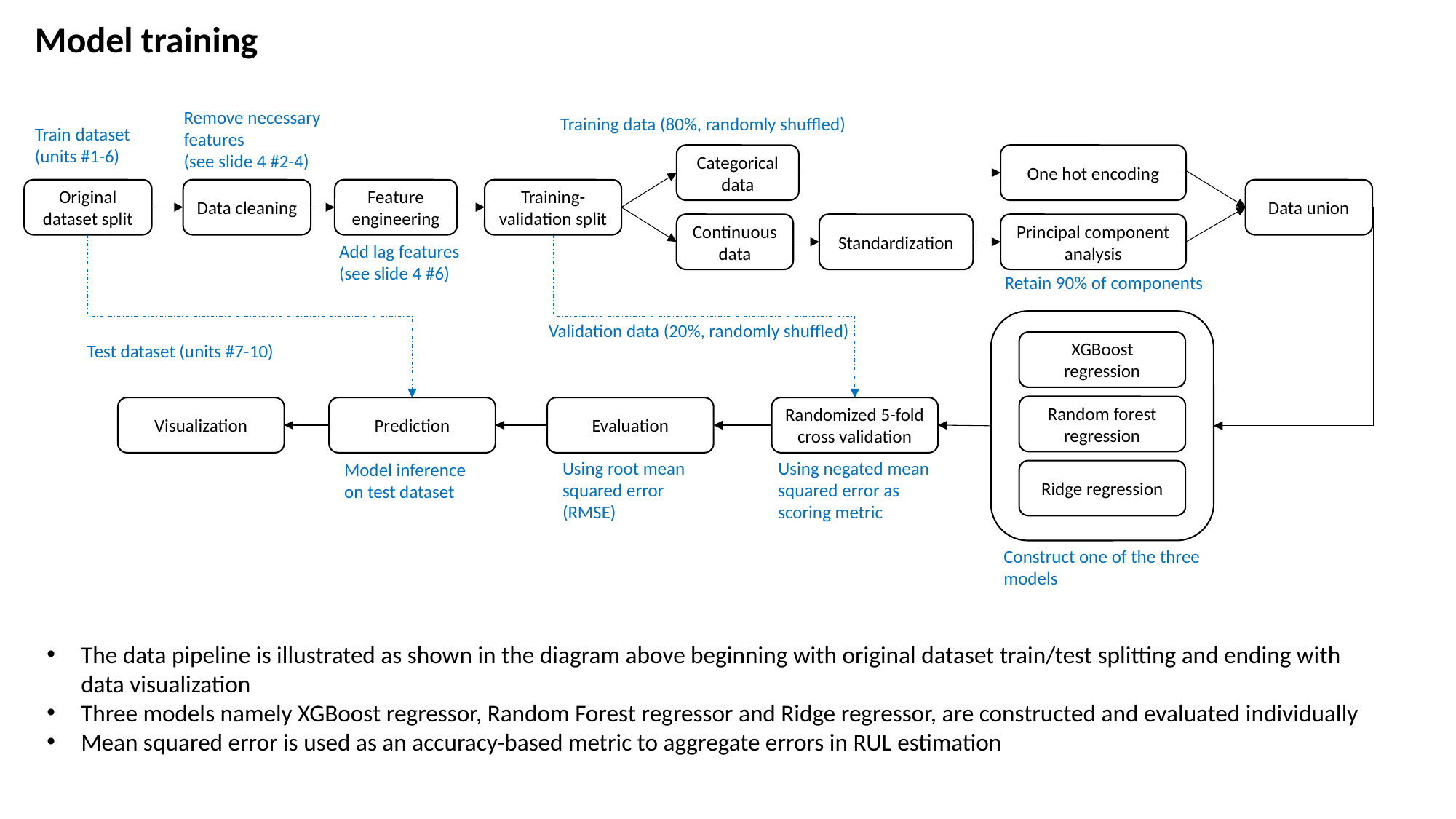

Model training
Remove necessary features
(see slide 4 #2-4)
Training data (80%, randomly shuffled)
Train dataset
(units #1-6)
Categorical data
One hot encoding
Original dataset split
Data cleaning
Feature engineering
Training-validation split
Data union
Continuous data
Standardization
Principal component analysis
Add lag features (see slide 4 #6)
Retain 90% of components

Validation data (20%, randomly shuffled)
XGBoost regression
Test dataset (units #7-10)
Random forest regression
Visualization
Prediction
Evaluation
Randomized 5-fold cross validation
Using root mean squared error (RMSE)
Using negated mean squared error as scoring metric
Model inference on test dataset
Ridge regression
Construct one of the three models
The data pipeline is illustrated as shown in the diagram above beginning with original dataset train/test splitting and ending with data visualization
Three models namely XGBoost regressor, Random Forest regressor and Ridge regressor, are constructed and evaluated individually
Mean squared error is used as an accuracy-based metric to aggregate errors in RUL estimation